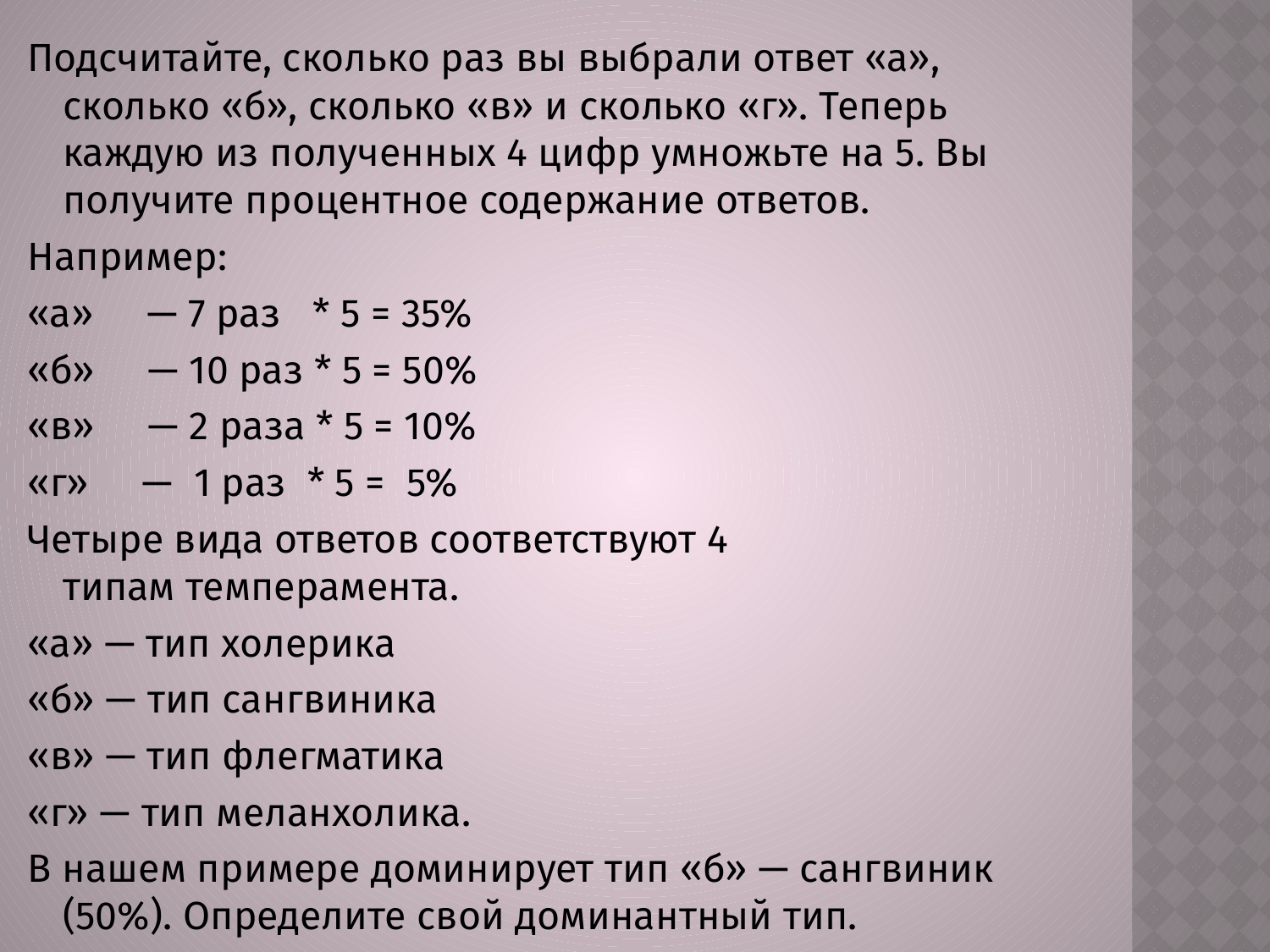

Подсчитайте, сколько раз вы выбрали ответ «а», сколько «б», сколько «в» и сколько «г». Теперь каждую из полученных 4 цифр умножьте на 5. Вы получите процентное содержание ответов.
Например:
«а»     — 7 раз   * 5 = 35%
«б»     — 10 раз * 5 = 50%
«в»     — 2 раза * 5 = 10%
«г»     —  1 раз  * 5 =  5%
Четыре вида ответов соответствуют 4 типам темперамента.
«а» — тип холерика
«б» — тип сангвиника
«в» — тип флегматика
«г» — тип меланхолика.
В нашем примере доминирует тип «б» — сангвиник (50%). Определите свой доминантный тип.